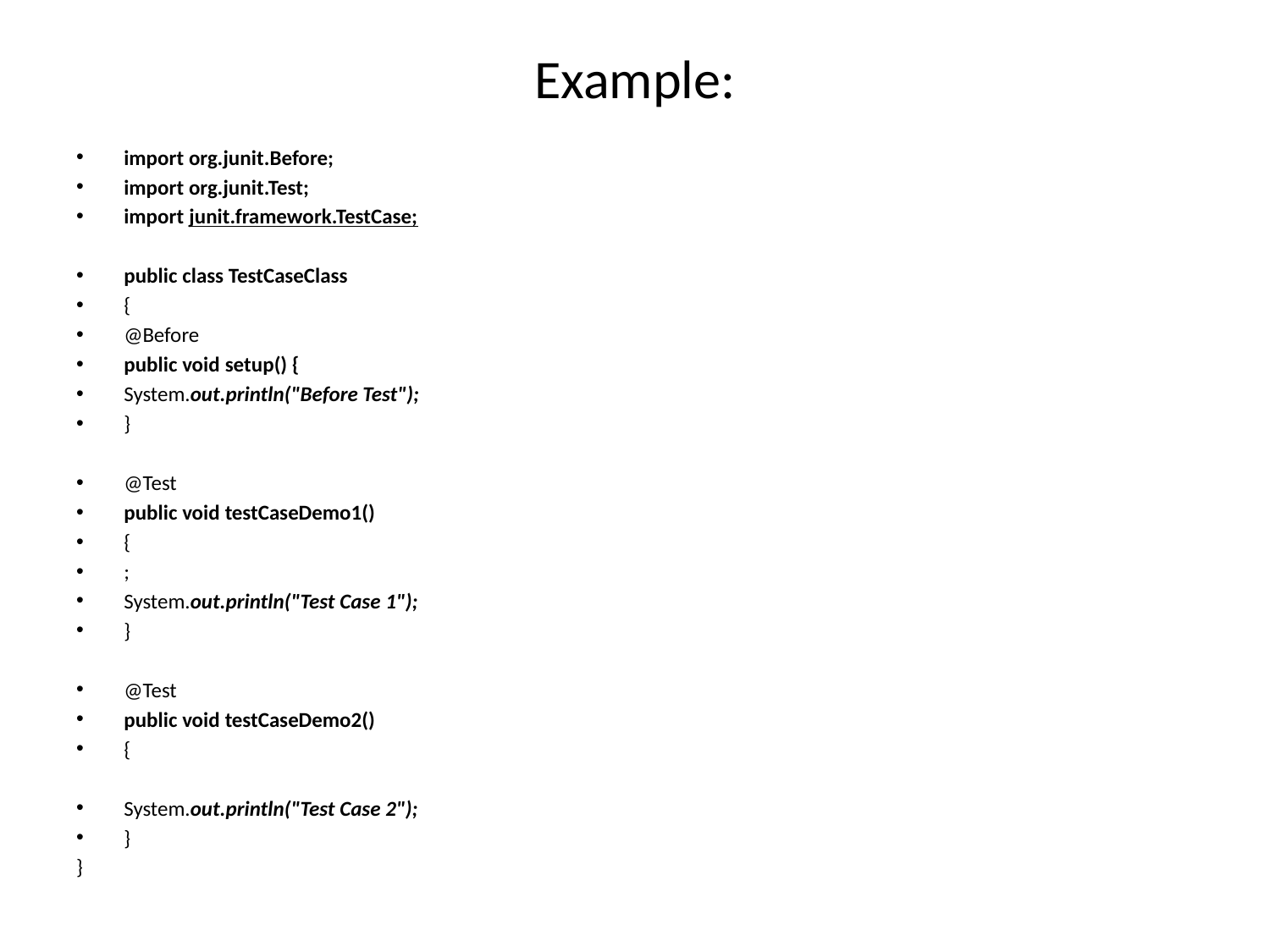

# Example:
import org.junit.Before;
import org.junit.Test;
import junit.framework.TestCase;

public class TestCaseClass
{
@Before
public void setup() {
System.out.println("Before Test");
}

@Test
public void testCaseDemo1()
{
;
System.out.println("Test Case 1");
}

@Test
public void testCaseDemo2()
{

System.out.println("Test Case 2");
}
}